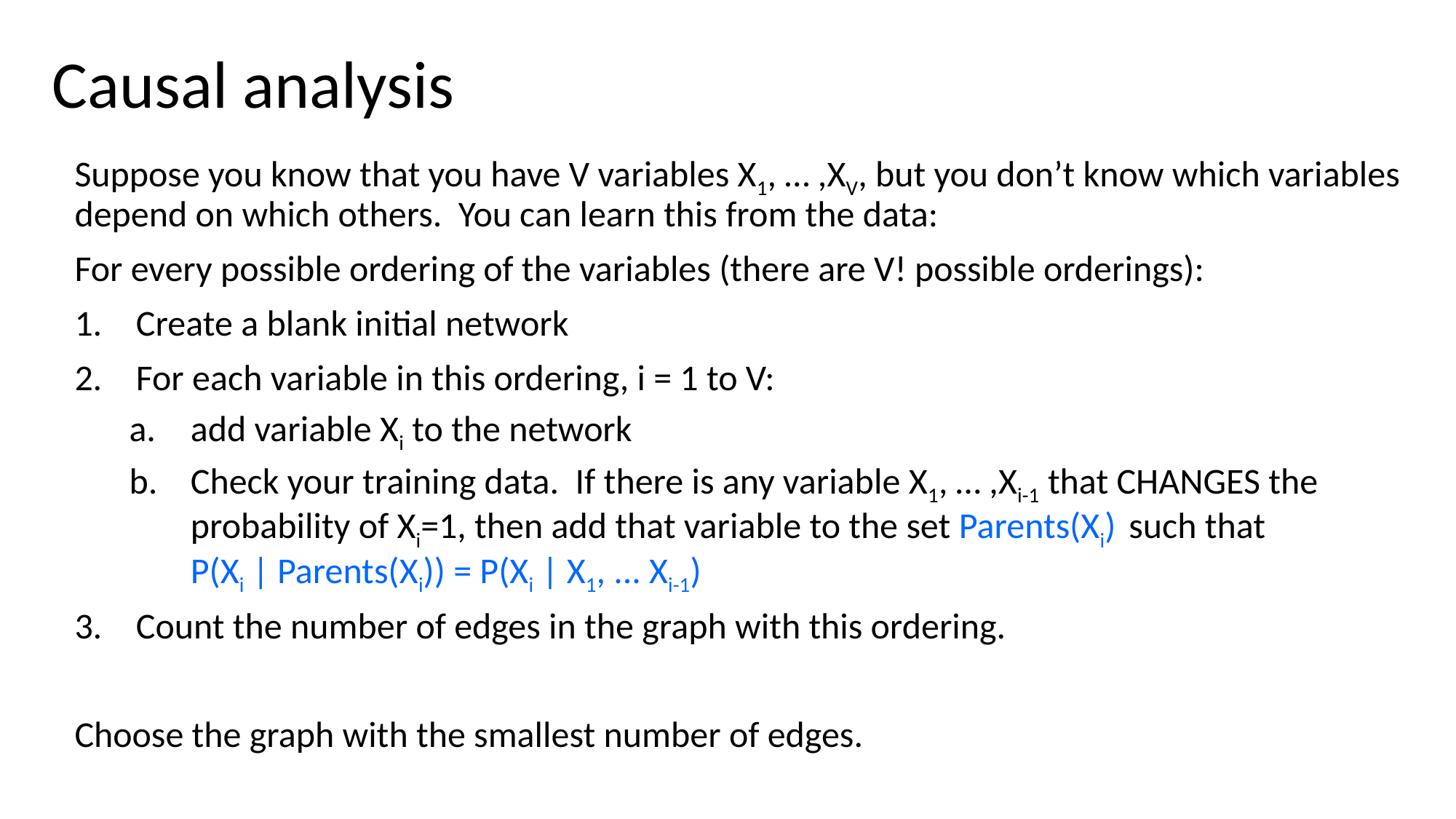

# Causal analysis
Suppose you know that you have V variables X1, … ,XV, but you don’t know which variables depend on which others.  You can learn this from the data:
For every possible ordering of the variables (there are V! possible orderings):
Create a blank initial network
For each variable in this ordering, i = 1 to V:
add variable Xi to the network
Check your training data.  If there is any variable X1, … ,Xi-1 that CHANGES the probability of Xi=1, then add that variable to the set Parents(Xi)  such that
P(Xi | Parents(Xi)) = P(Xi | X1, ... Xi-1)
Count the number of edges in the graph with this ordering.

Choose the graph with the smallest number of edges.